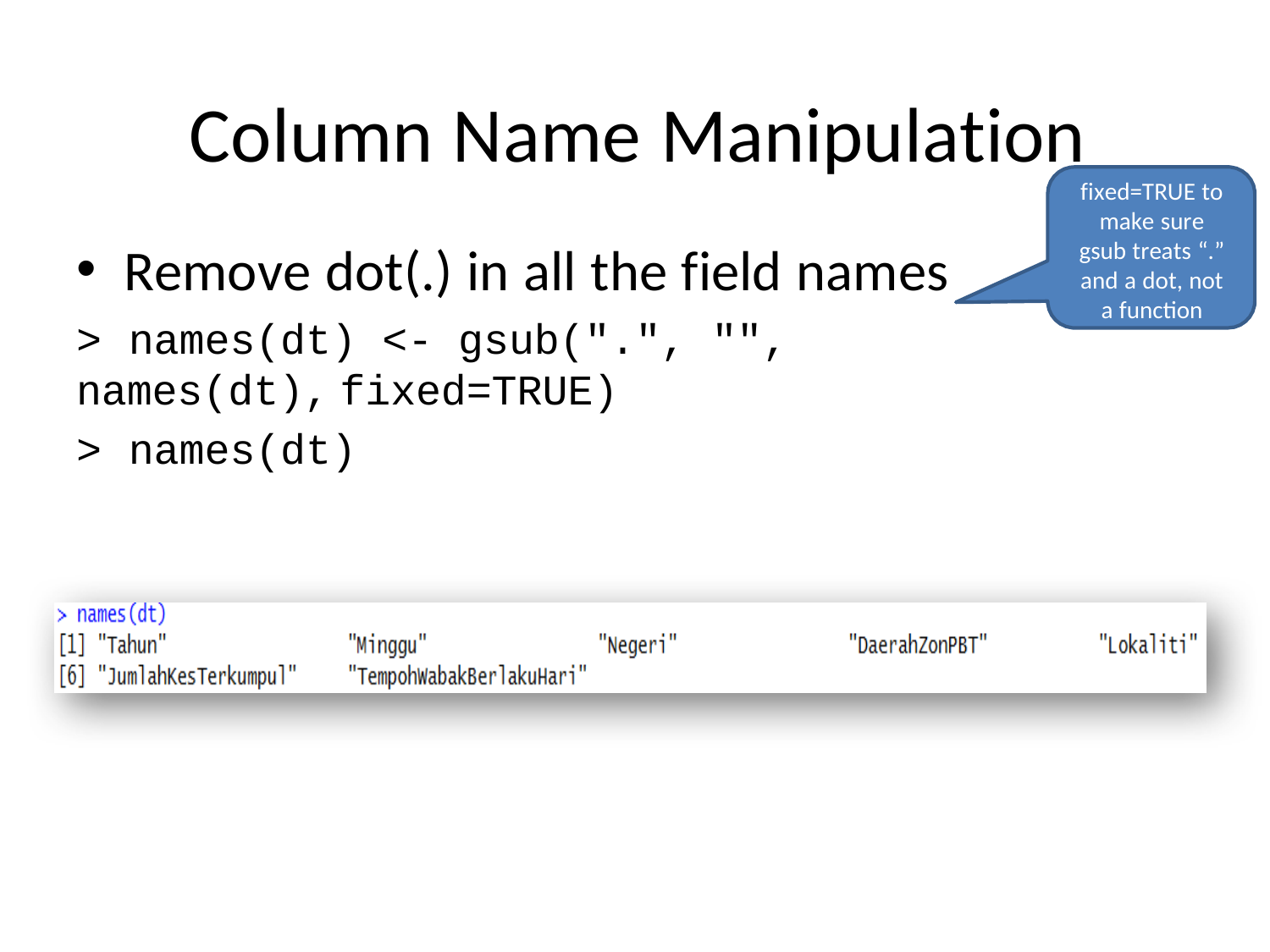

# Column Name Manipulation

fixed=TRUE to make sure gsub treats “.” and a dot, not a function
Remove dot(.) in all the field names
>	names(dt)	<-	gsub(".",	"",	names(dt), fixed=TRUE)
>	names(dt)